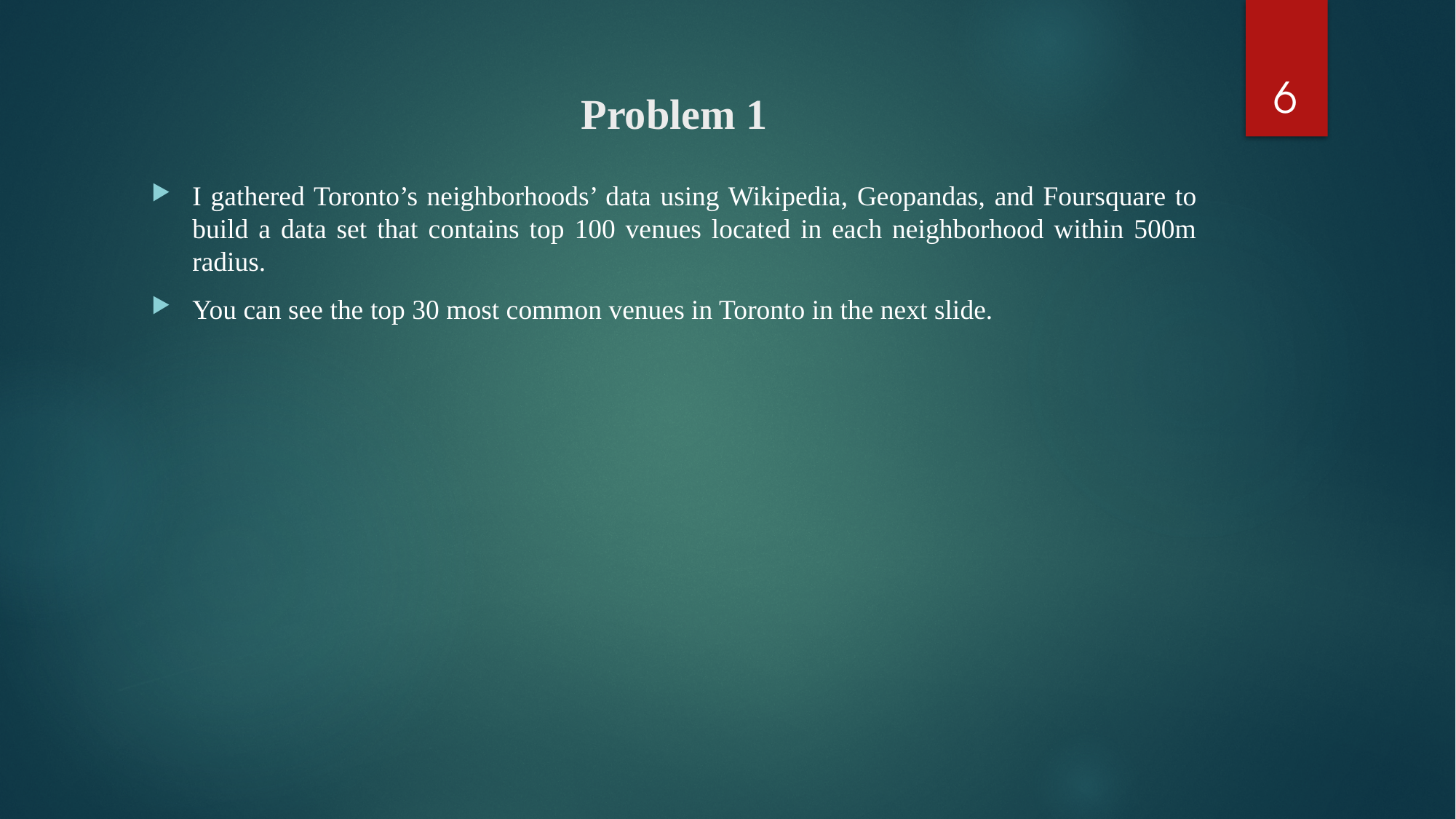

6
# Problem 1
I gathered Toronto’s neighborhoods’ data using Wikipedia, Geopandas, and Foursquare to build a data set that contains top 100 venues located in each neighborhood within 500m radius.
You can see the top 30 most common venues in Toronto in the next slide.